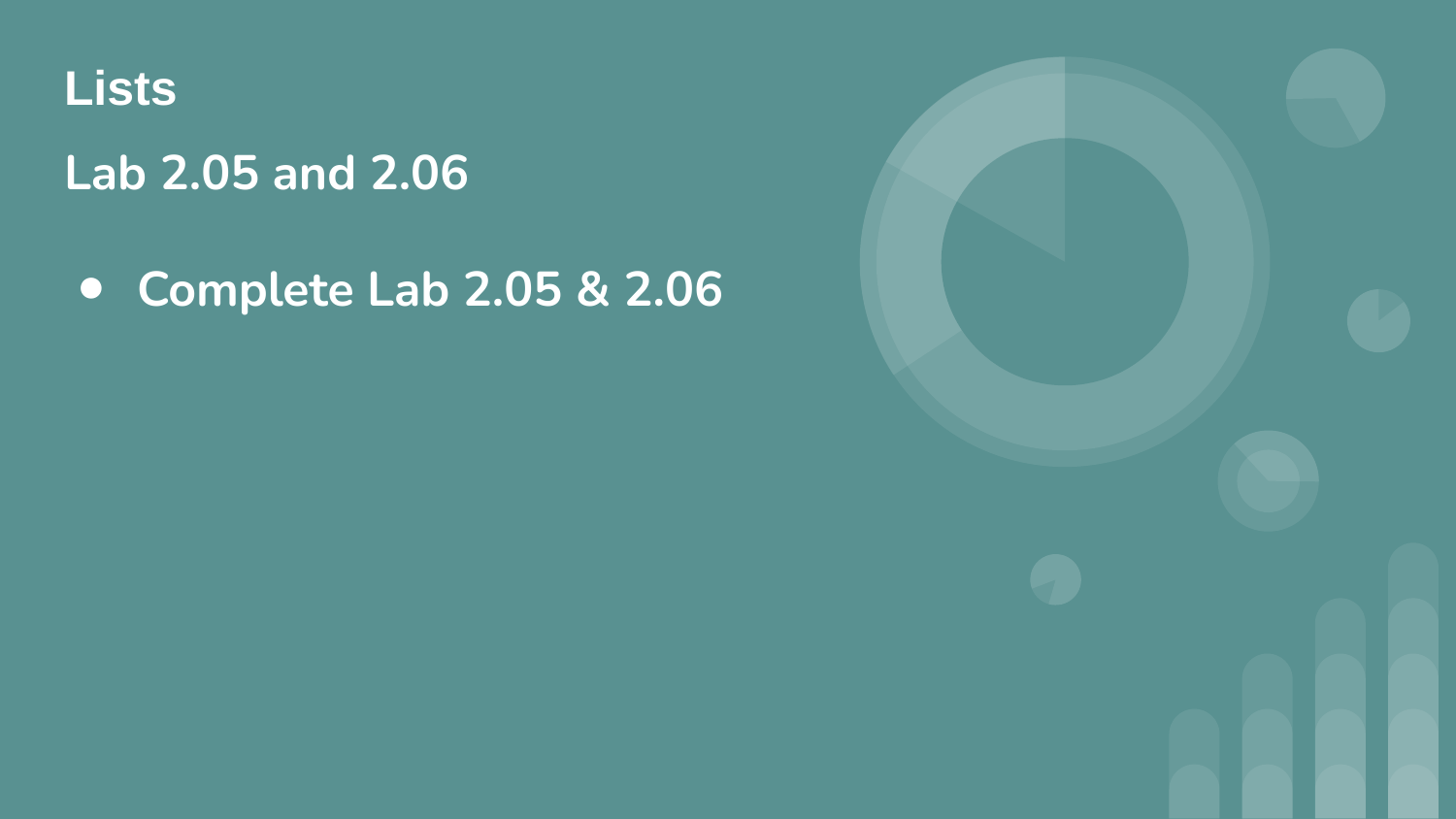

# Lists
Lab 2.05 and 2.06

Complete Lab 2.05 & 2.06